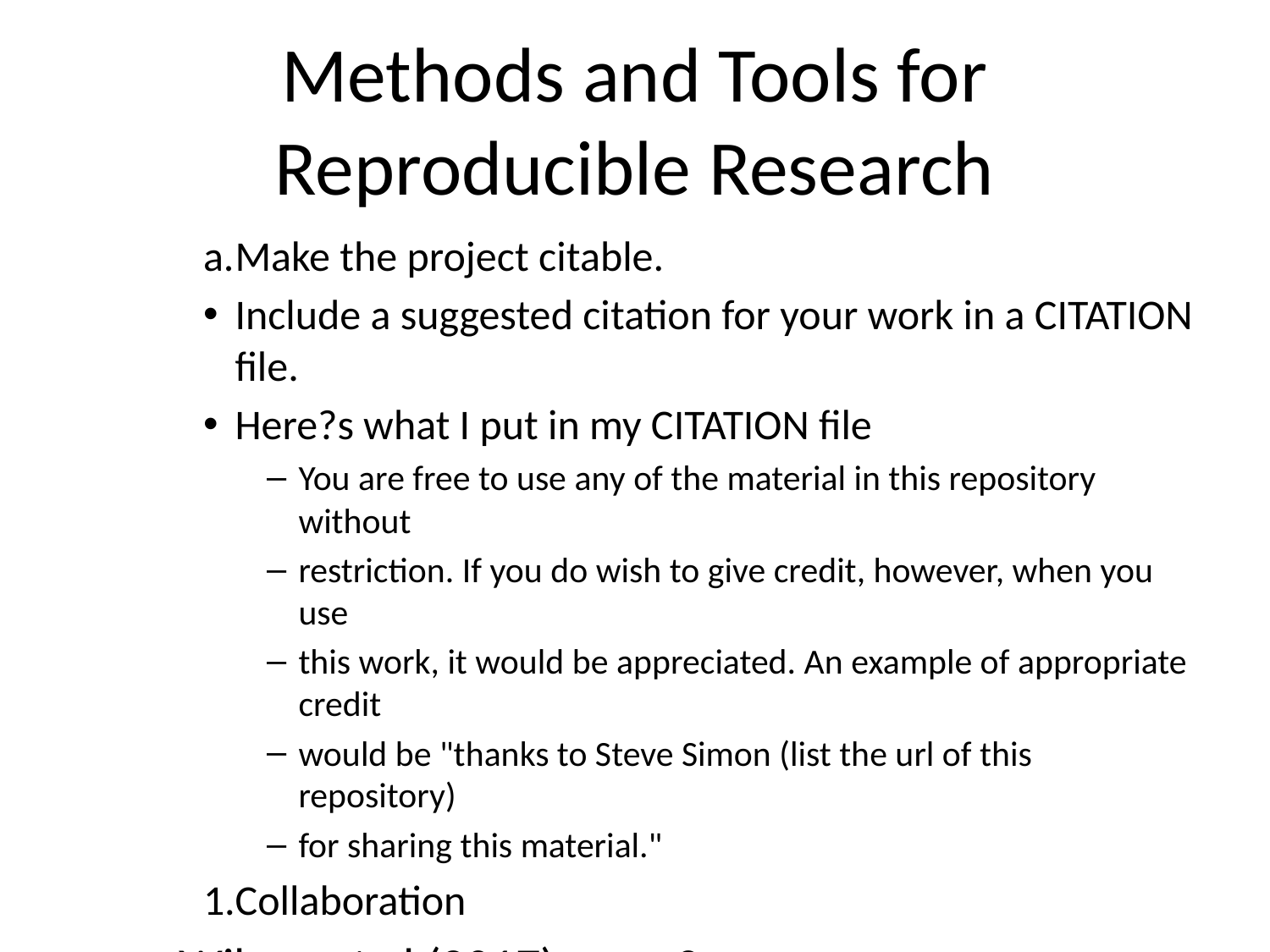

# Methods and Tools for Reproducible Research
Make the project citable.
Include a suggested citation for your work in a CITATION file.
Here?s what I put in my CITATION file
You are free to use any of the material in this repository without
restriction. If you do wish to give credit, however, when you use
this work, it would be appreciated. An example of appropriate credit
would be "thanks to Steve Simon (list the url of this repository)
for sharing this material."
Collaboration
Wilson et al (2017) page 9.